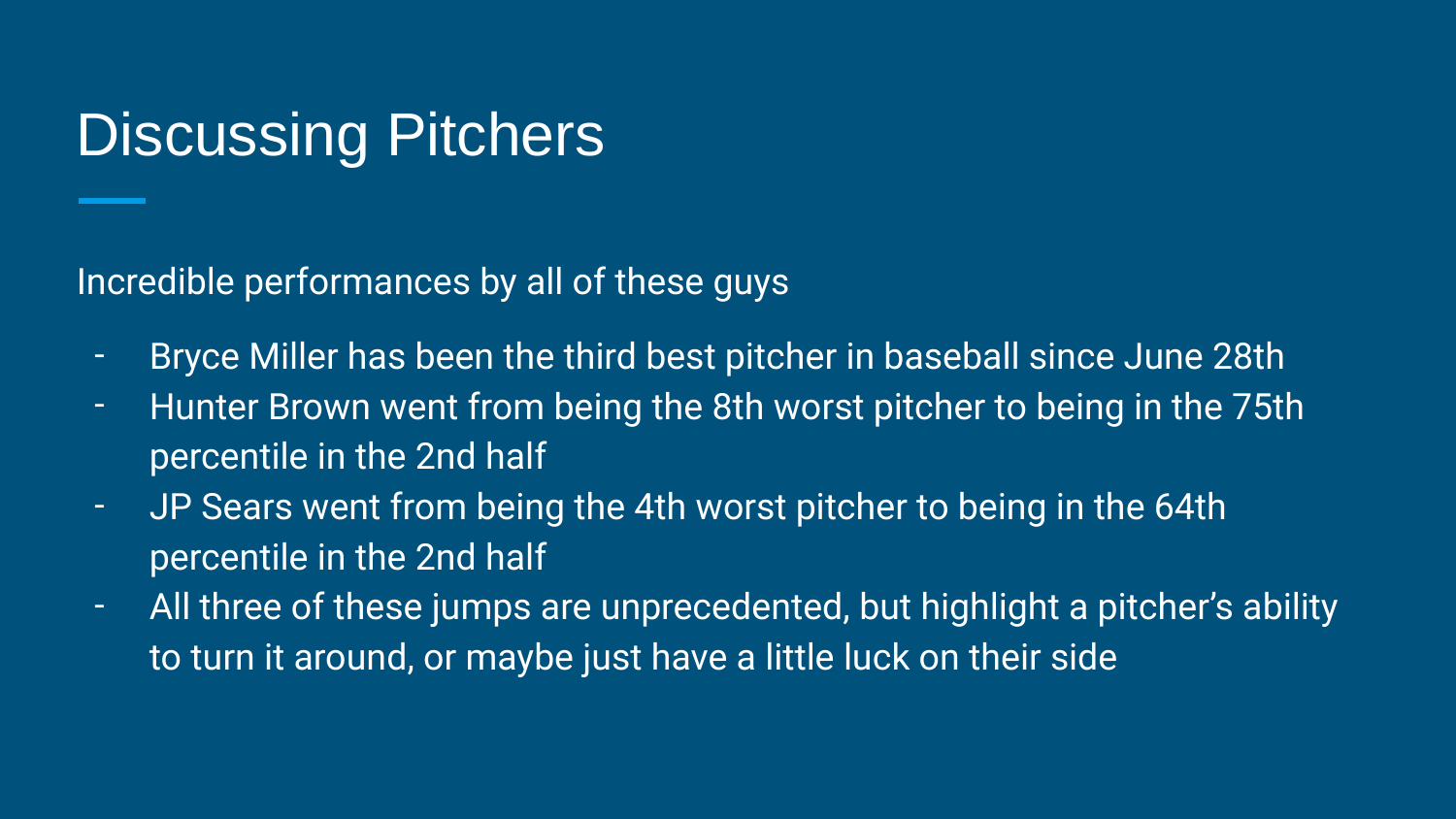

# Discussing Pitchers
Incredible performances by all of these guys
Bryce Miller has been the third best pitcher in baseball since June 28th
Hunter Brown went from being the 8th worst pitcher to being in the 75th percentile in the 2nd half
JP Sears went from being the 4th worst pitcher to being in the 64th percentile in the 2nd half
All three of these jumps are unprecedented, but highlight a pitcher’s ability to turn it around, or maybe just have a little luck on their side